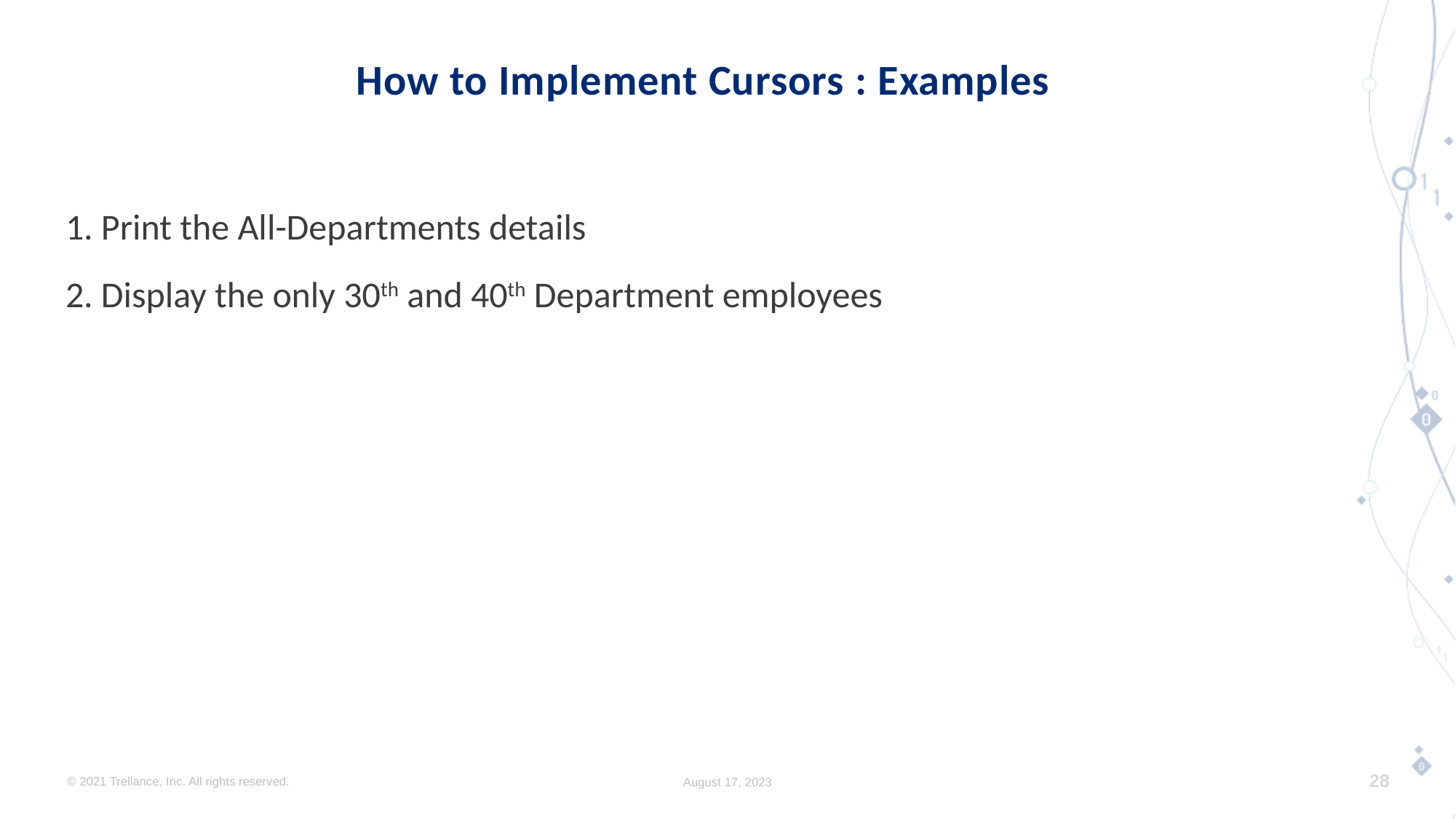

# How to Implement Cursors : Examples

1. Print the All-Departments details
2. Display the only 30th and 40th Department employees
© 2021 Trellance, Inc. All rights reserved.
August 17, 2023
28